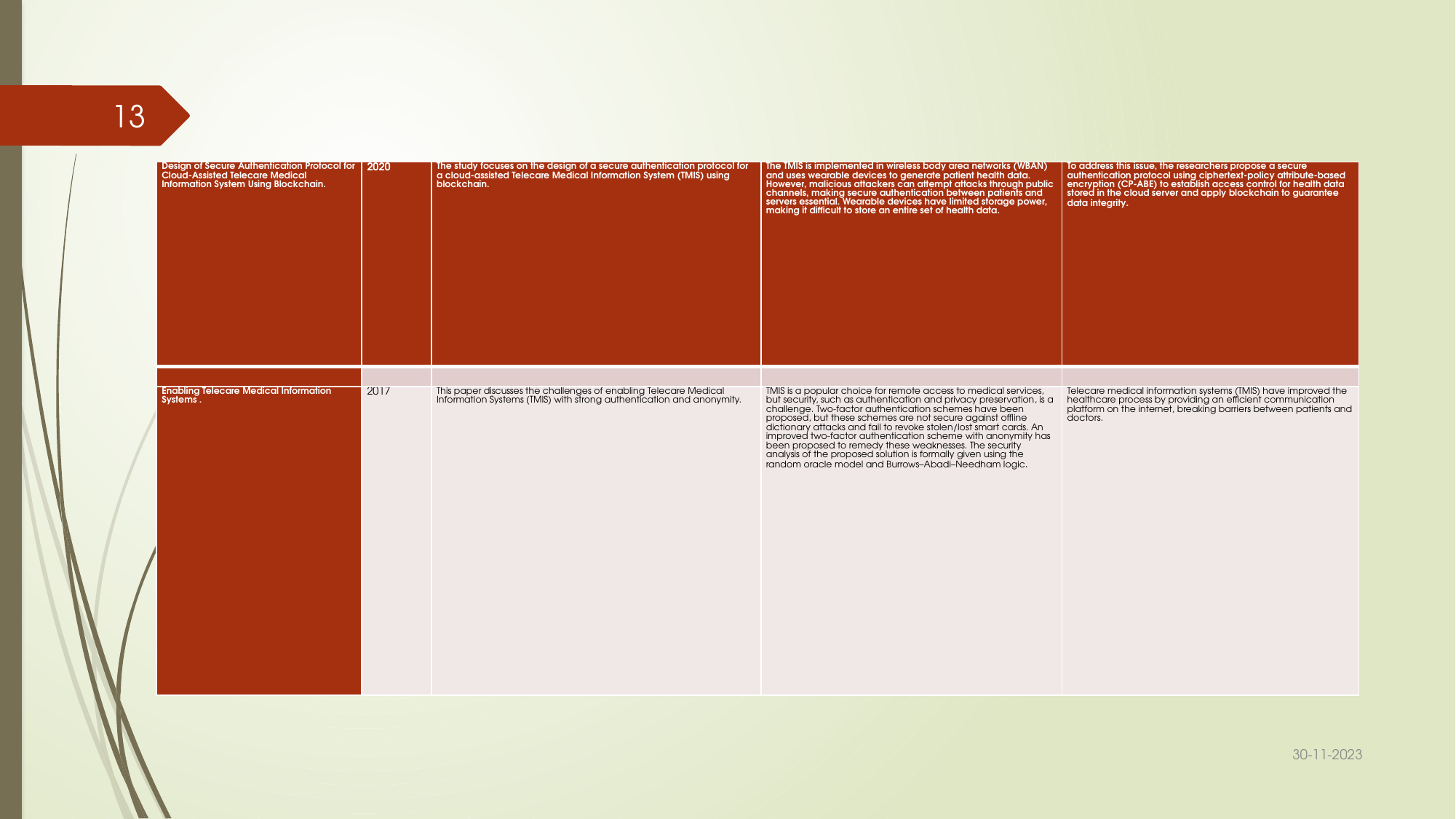

13
| Design of Secure Authentication Protocol for Cloud-Assisted Telecare Medical Information System Using Blockchain. | 2020 | The study focuses on the design of a secure authentication protocol for a cloud-assisted Telecare Medical Information System (TMIS) using blockchain. | The TMIS is implemented in wireless body area networks (WBAN) and uses wearable devices to generate patient health data. However, malicious attackers can attempt attacks through public channels, making secure authentication between patients and servers essential. Wearable devices have limited storage power, making it difficult to store an entire set of health data. | To address this issue, the researchers propose a secure authentication protocol using ciphertext-policy attribute-based encryption (CP-ABE) to establish access control for health data stored in the cloud server and apply blockchain to guarantee data integrity. |
| --- | --- | --- | --- | --- |
|  |  |  |  |  |
| Enabling Telecare Medical Information Systems . | 2017 | This paper discusses the challenges of enabling Telecare Medical Information Systems (TMIS) with strong authentication and anonymity. | TMIS is a popular choice for remote access to medical services, but security, such as authentication and privacy preservation, is a challenge. Two-factor authentication schemes have been proposed, but these schemes are not secure against offline dictionary attacks and fail to revoke stolen/lost smart cards. An improved two-factor authentication scheme with anonymity has been proposed to remedy these weaknesses. The security analysis of the proposed solution is formally given using the random oracle model and Burrows–Abadi–Needham logic. | Telecare medical information systems (TMIS) have improved the healthcare process by providing an efficient communication platform on the internet, breaking barriers between patients and doctors. |
30-11-2023